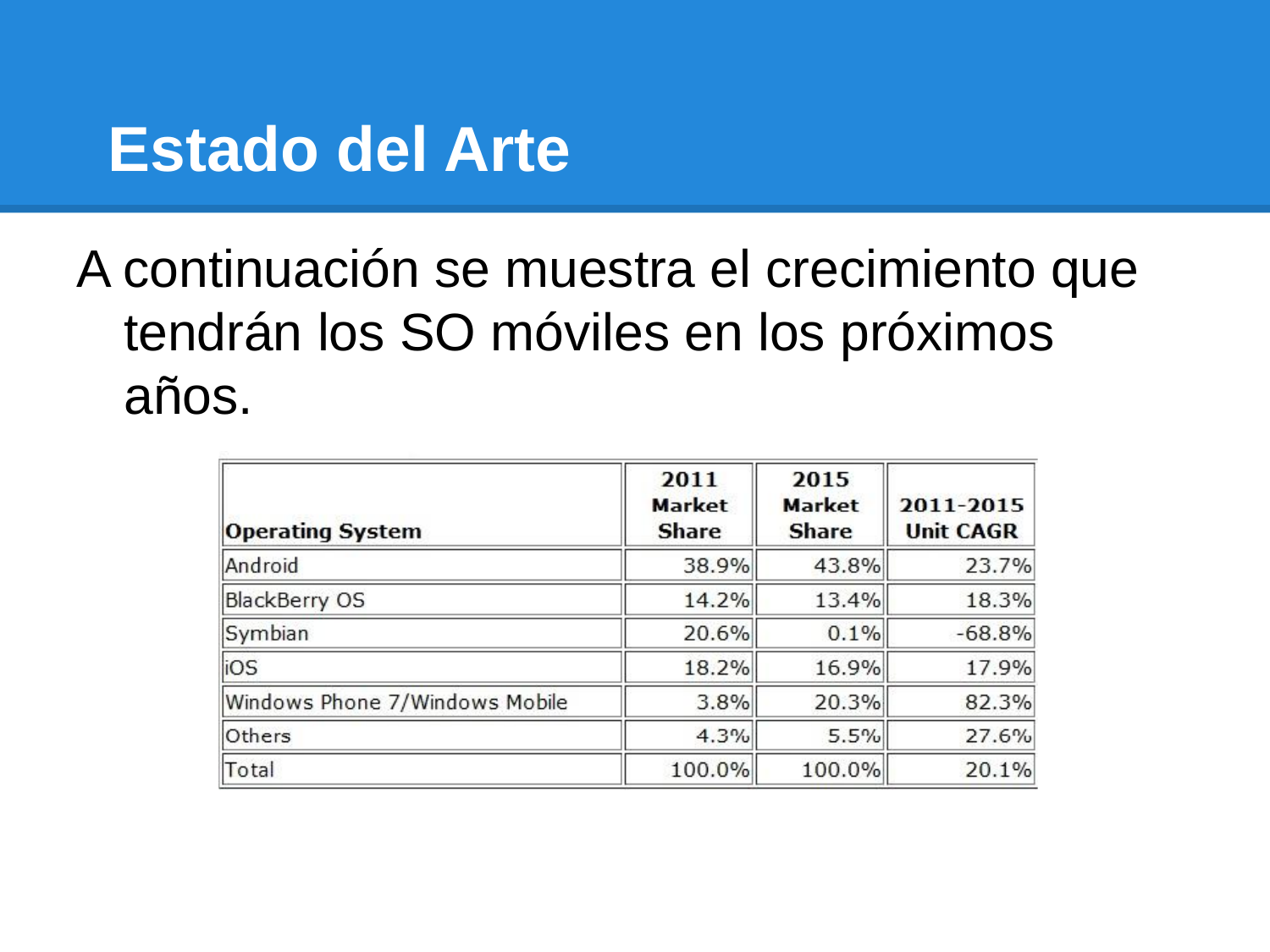

# Estado del Arte
A continuación se muestra el crecimiento que tendrán los SO móviles en los próximos años.

IDC Worldwide Quarterly Mobile Phone Tracker, June 9, 2011.